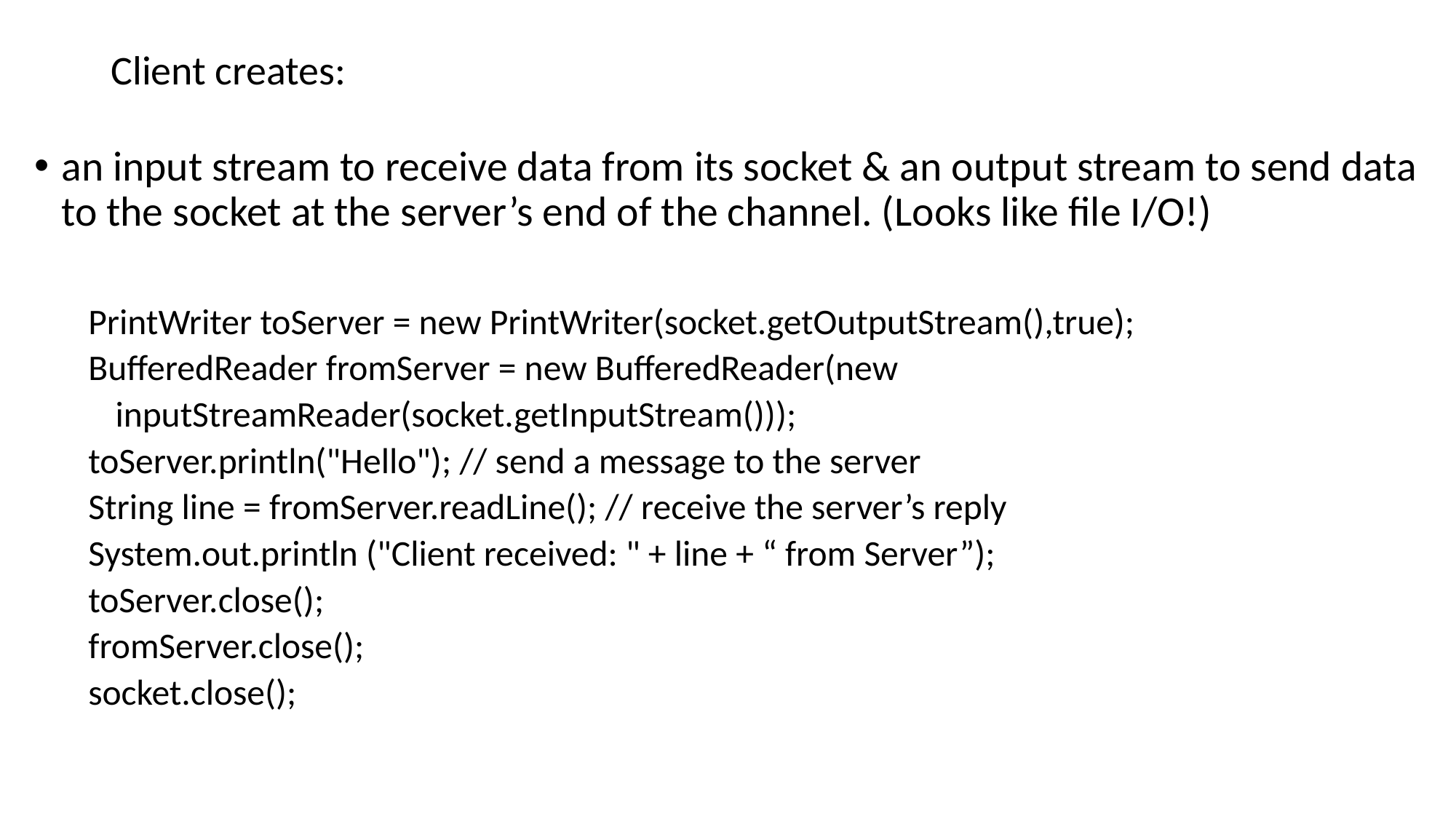

# Client creates:
an input stream to receive data from its socket & an output stream to send data to the socket at the server’s end of the channel. (Looks like file I/O!)

PrintWriter toServer = new PrintWriter(socket.getOutputStream(),true);
BufferedReader fromServer = new BufferedReader(new
							inputStreamReader(socket.getInputStream()));
toServer.println("Hello"); // send a message to the server
String line = fromServer.readLine(); // receive the server’s reply
System.out.println ("Client received: " + line + “ from Server”);
toServer.close();
fromServer.close();
socket.close();